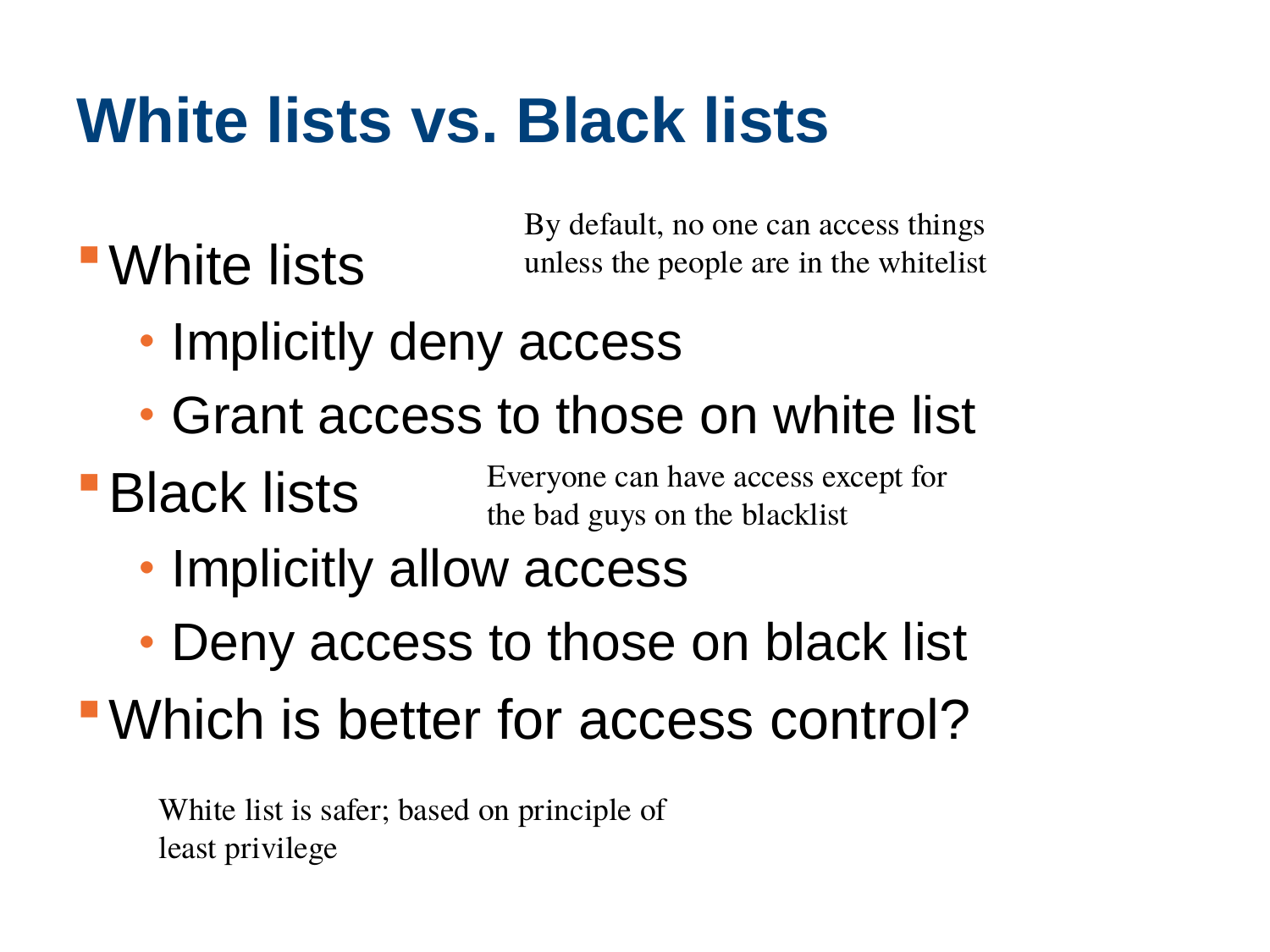

# White lists vs. Black lists
By default, no one can access things unless the people are in the whitelist
White lists
Implicitly deny access
Grant access to those on white list
Black lists
Implicitly allow access
Deny access to those on black list
Which is better for access control?
Everyone can have access except for the bad guys on the blacklist
White list is safer; based on principle of least privilege